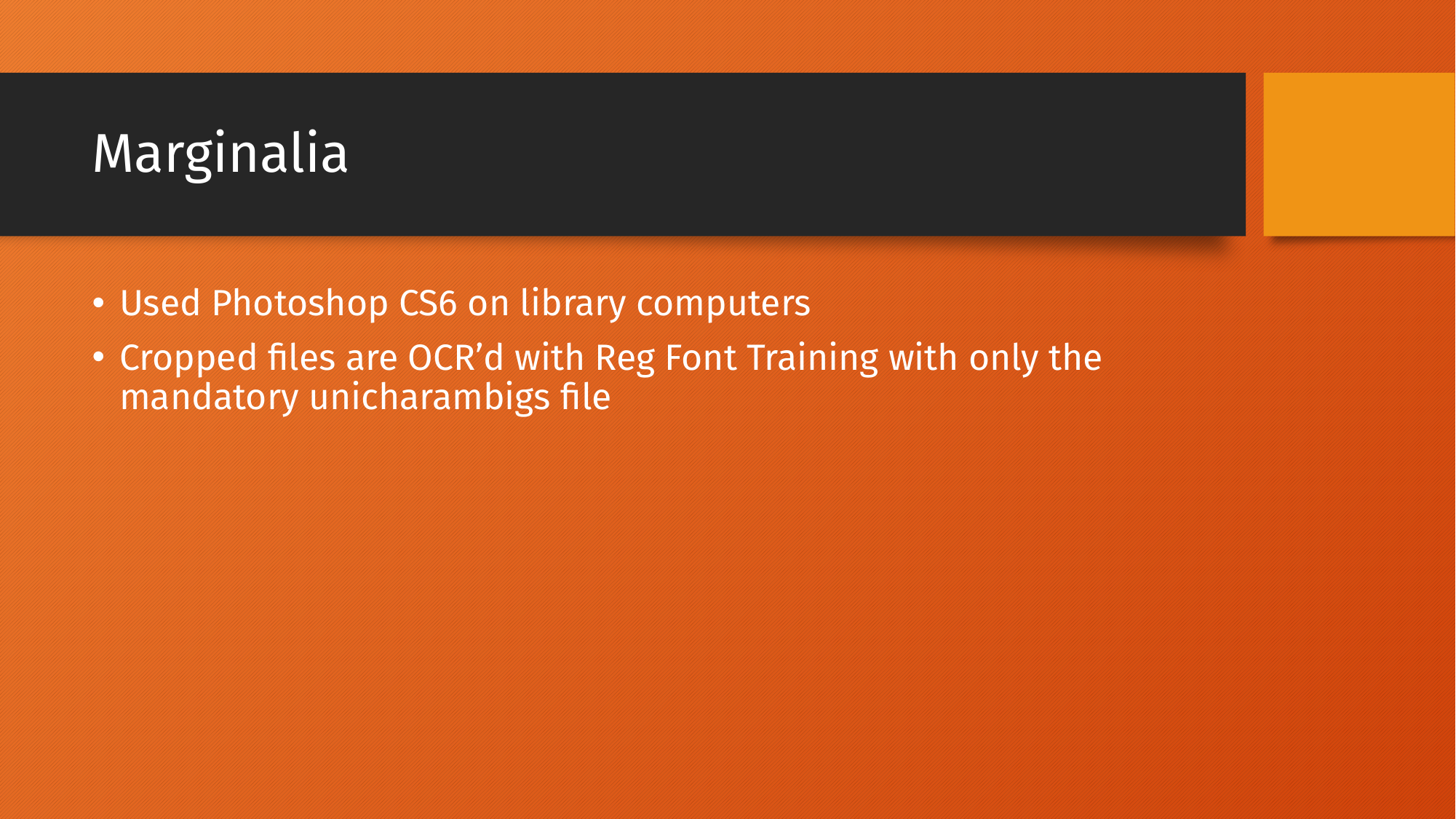

# Marginalia
Used Photoshop CS6 on library computers
Cropped files are OCR’d with Reg Font Training with only the mandatory unicharambigs file